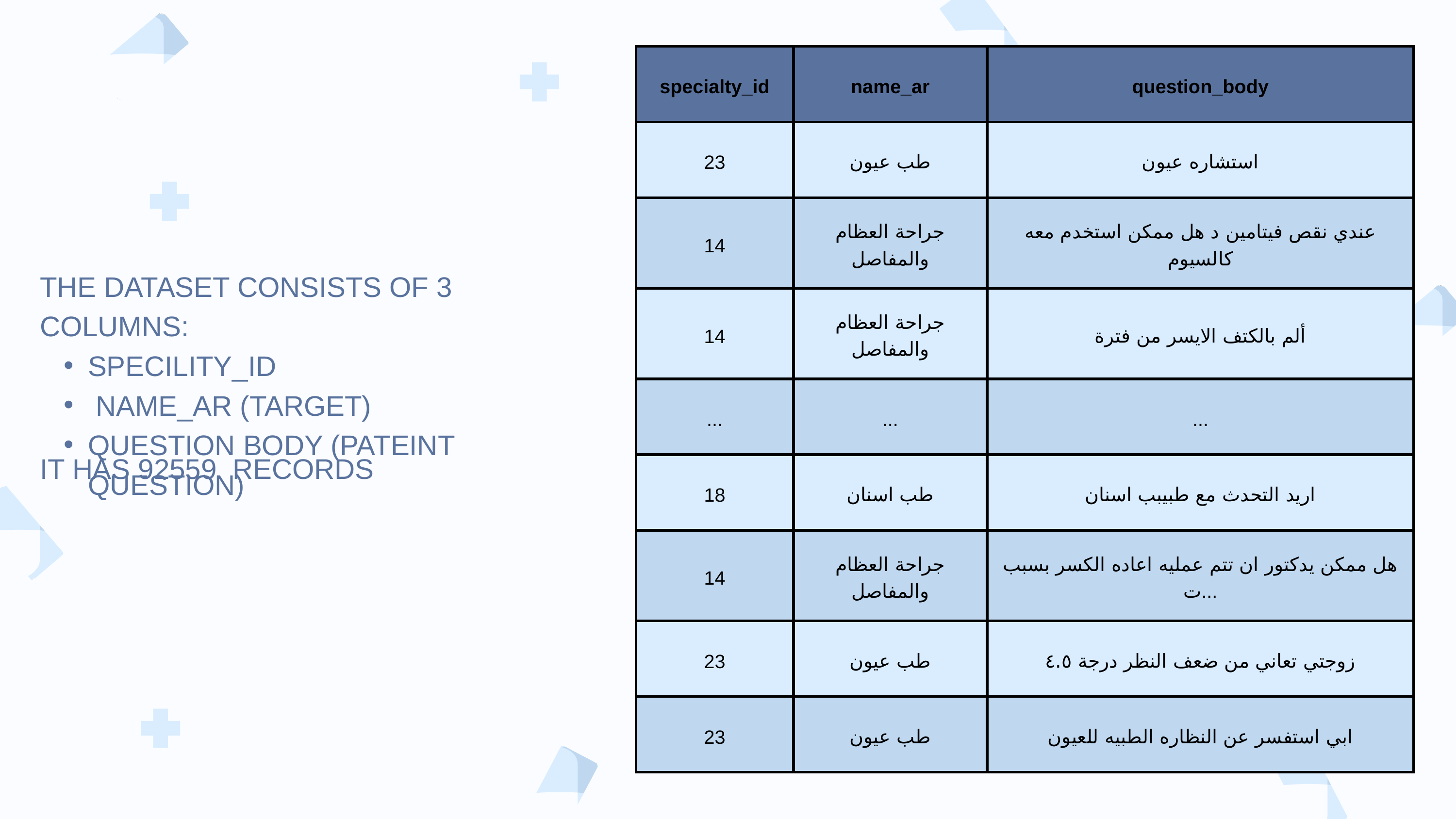

| specialty\_id | name\_ar | question\_body |
| --- | --- | --- |
| 23 | طب عيون | استشاره عيون |
| 14 | جراحة العظام والمفاصل | عندي نقص فيتامين د هل ممكن استخدم معه كالسيوم |
| 14 | جراحة العظام والمفاصل | ألم بالكتف الايسر من فترة |
| ... | ... | ... |
| 18 | طب اسنان | اريد التحدث مع طبيبب اسنان |
| 14 | جراحة العظام والمفاصل | هل ممكن يدكتور ان تتم عمليه اعاده الكسر بسبب ت... |
| 23 | طب عيون | زوجتي تعاني من ضعف النظر درجة ٤.٥ |
| 23 | طب عيون | ابي استفسر عن النظاره الطبيه للعيون |

THE DATASET CONSISTS OF 3 COLUMNS:
SPECILITY_ID
 NAME_AR (TARGET)
QUESTION BODY (PATEINT QUESTION)

IT HAS 92559  RECORDS